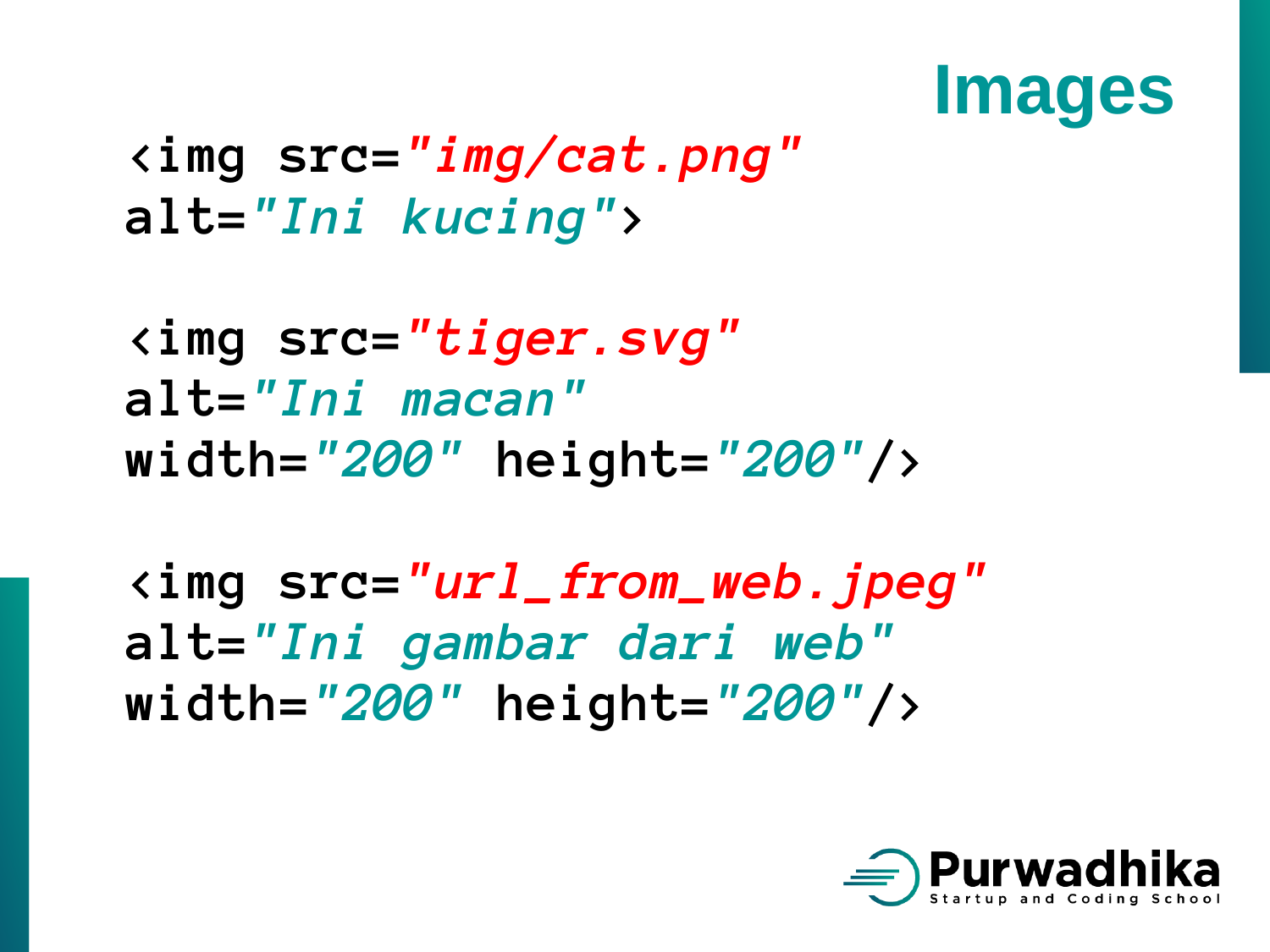

Images
<img src="img/cat.png"
alt="Ini kucing">

<img src="tiger.svg"
alt="Ini macan"
width="200" height="200"/>

<img src="url_from_web.jpeg"
alt="Ini gambar dari web"
width="200" height="200"/>